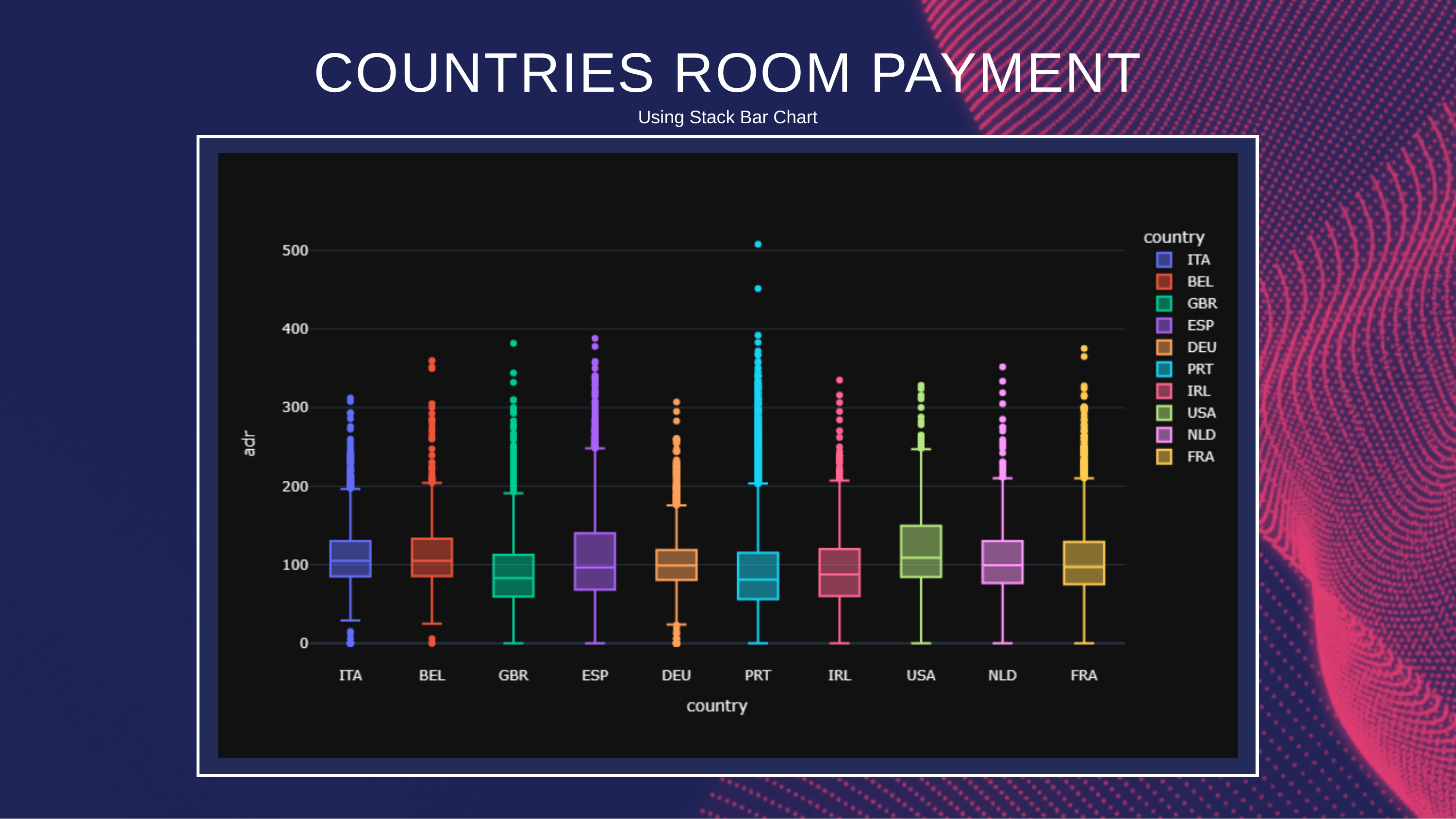

COUNTRIES ROOM PAYMENT
Using Stack Bar Chart